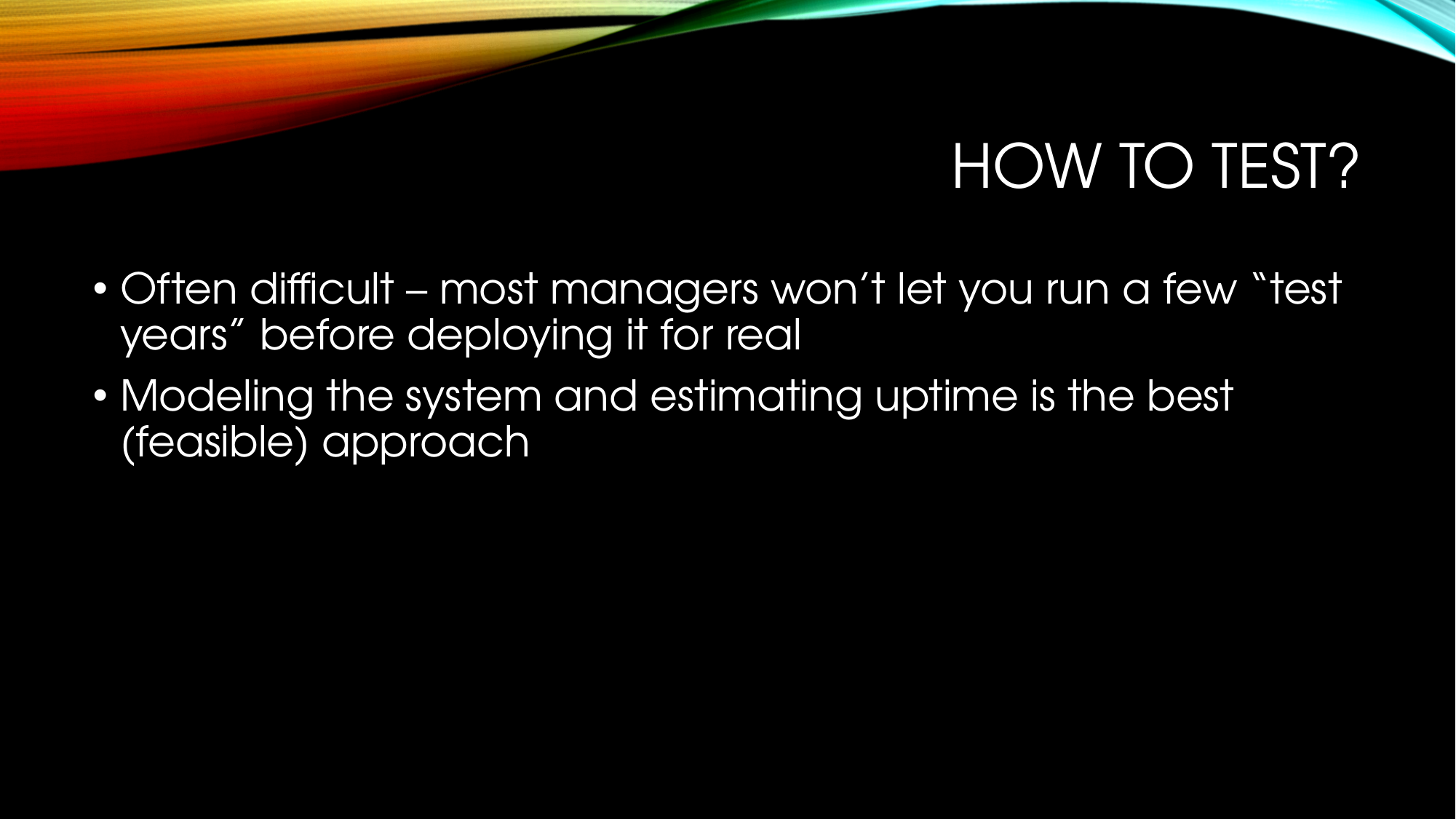

# How to test?
Often difficult – most managers won’t let you run a few “test years” before deploying it for real
Modeling the system and estimating uptime is the best (feasible) approach